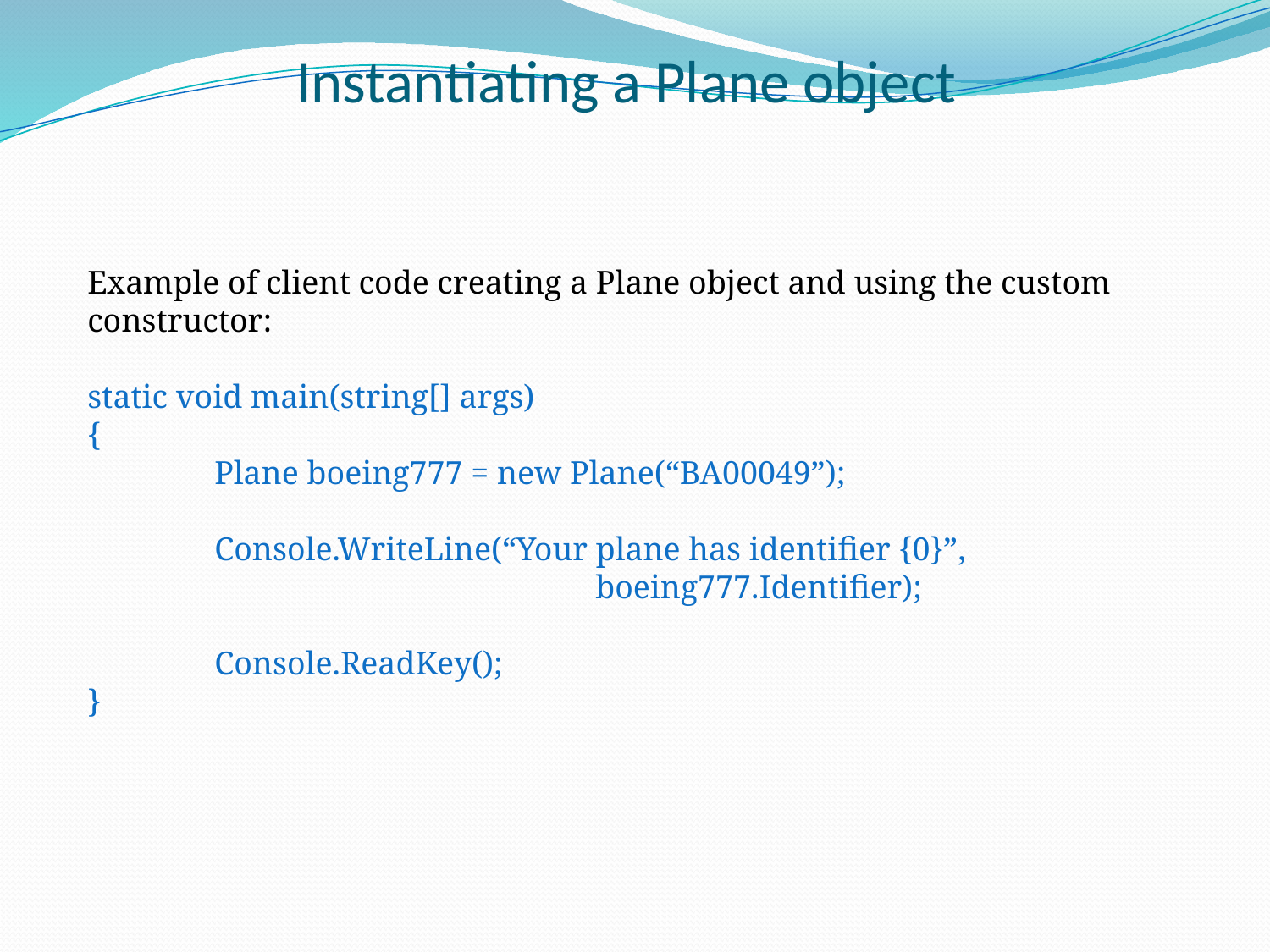

# Instantiating a Plane object
Example of client code creating a Plane object and using the custom constructor:

static void main(string[] args)
{
	Plane boeing777 = new Plane(“BA00049”);

	Console.WriteLine(“Your plane has identifier {0}”,
				boeing777.Identifier);

	Console.ReadKey();
}